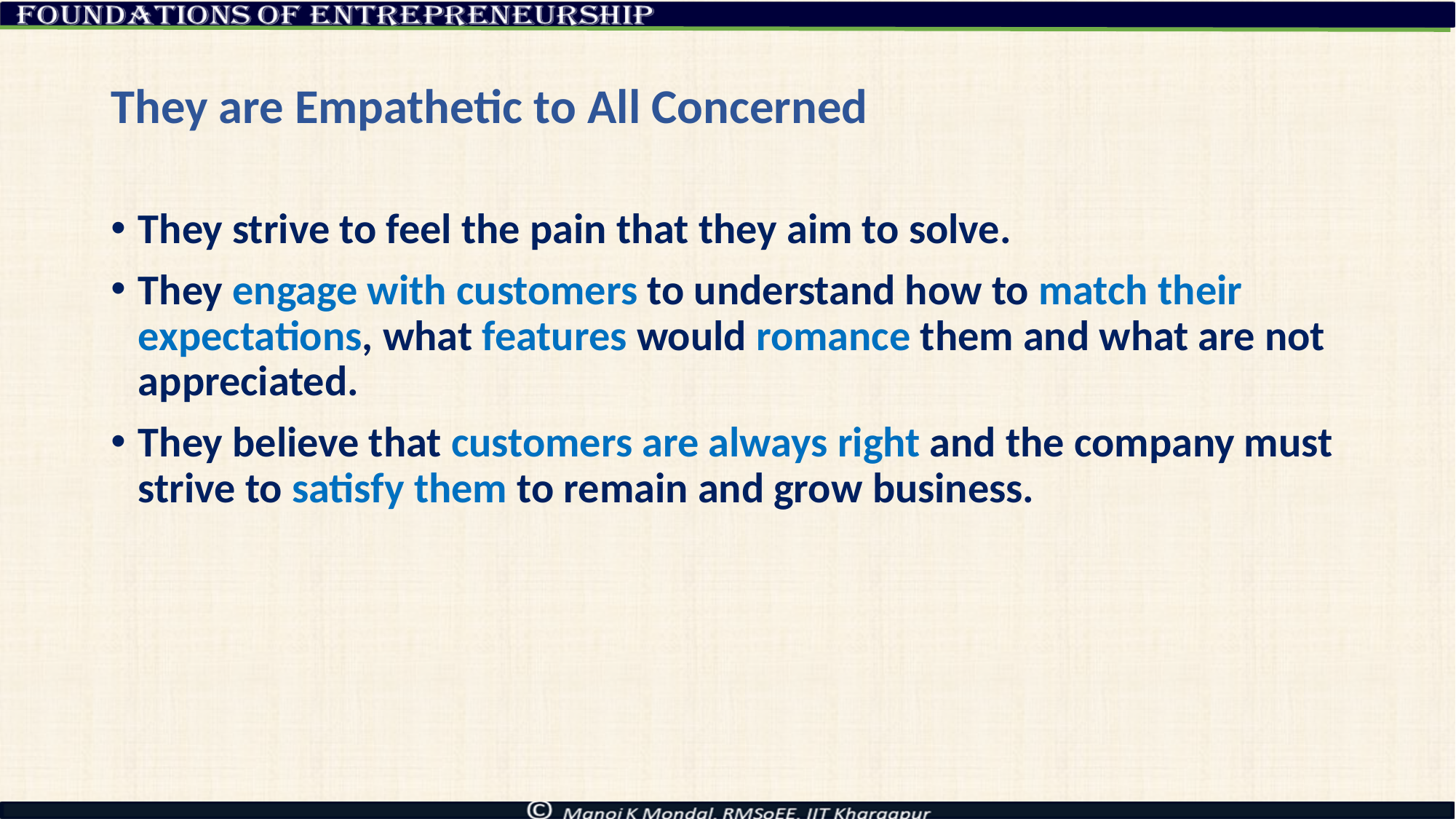

# They are Empathetic to All Concerned
They strive to feel the pain that they aim to solve.
They engage with customers to understand how to match their expectations, what features would romance them and what are not appreciated.
They believe that customers are always right and the company must strive to satisfy them to remain and grow business.